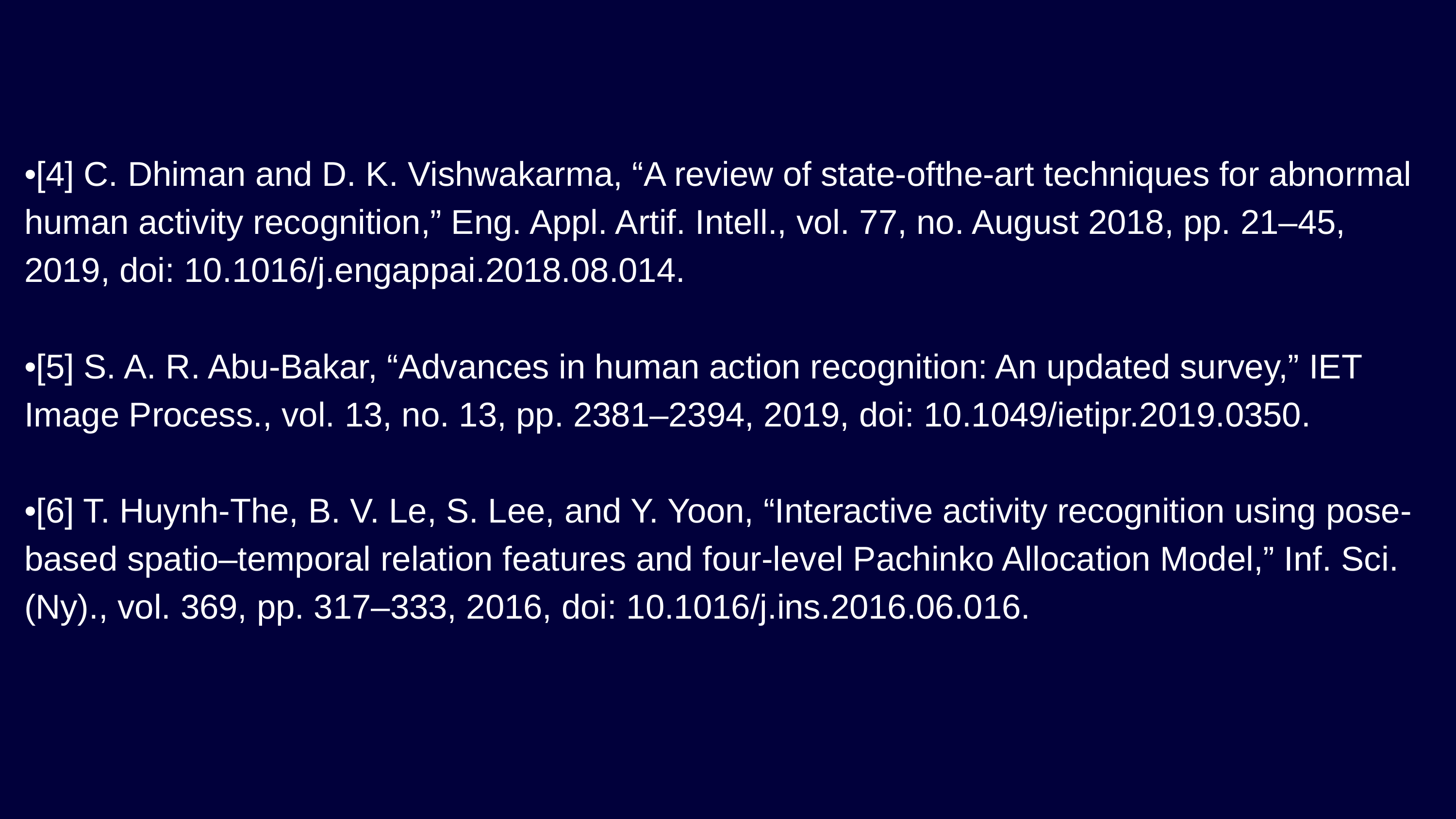

•[4] C. Dhiman and D. K. Vishwakarma, “A review of state-ofthe-art techniques for abnormal human activity recognition,” Eng. Appl. Artif. Intell., vol. 77, no. August 2018, pp. 21–45, 2019, doi: 10.1016/j.engappai.2018.08.014.

•[5] S. A. R. Abu-Bakar, “Advances in human action recognition: An updated survey,” IET Image Process., vol. 13, no. 13, pp. 2381–2394, 2019, doi: 10.1049/ietipr.2019.0350.

•[6] T. Huynh-The, B. V. Le, S. Lee, and Y. Yoon, “Interactive activity recognition using pose-based spatio–temporal relation features and four-level Pachinko Allocation Model,” Inf. Sci. (Ny)., vol. 369, pp. 317–333, 2016, doi: 10.1016/j.ins.2016.06.016.